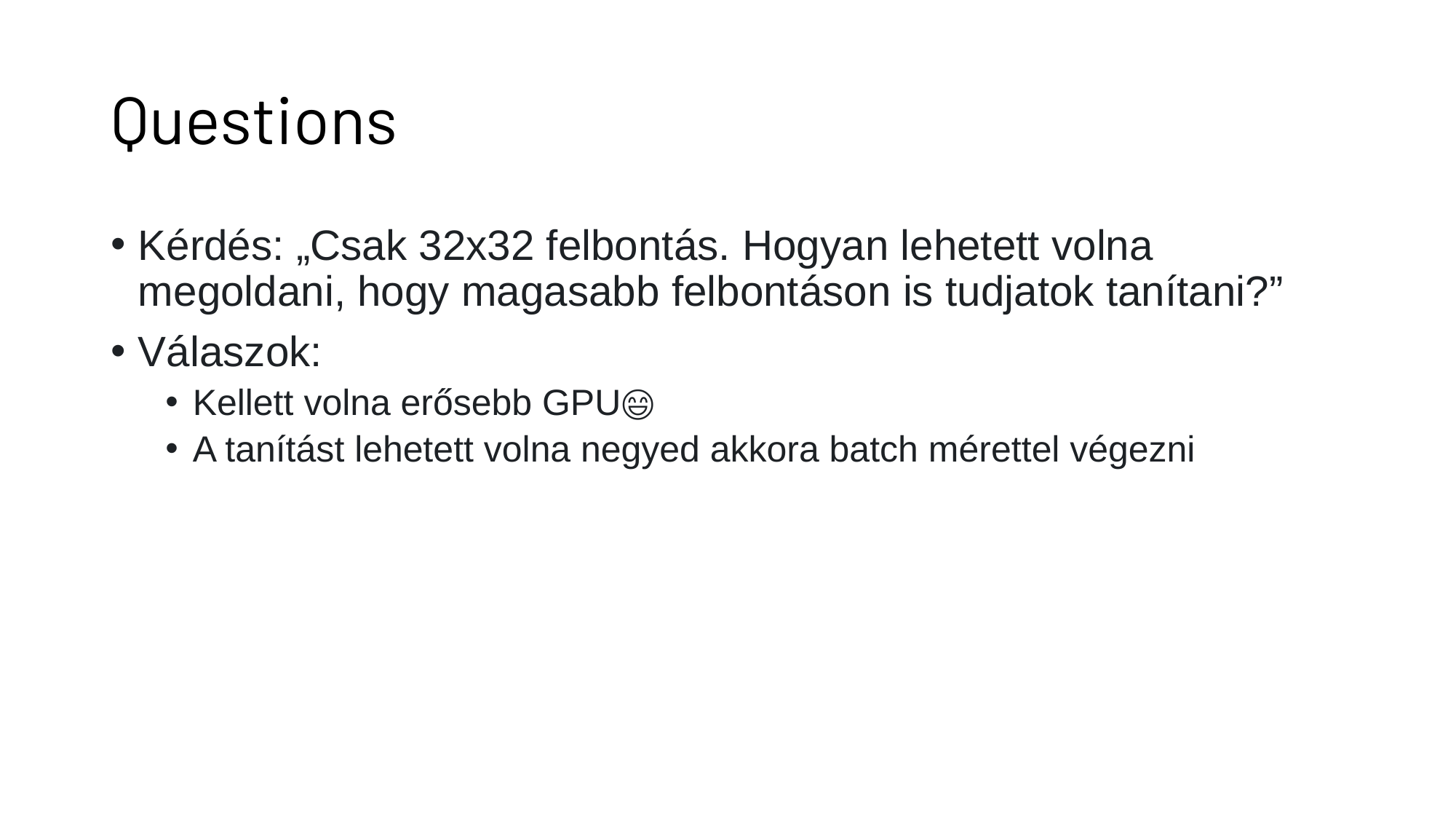

# Questions
Kérdés: „Csak 32x32 felbontás. Hogyan lehetett volna megoldani, hogy magasabb felbontáson is tudjatok tanítani?”
Válaszok:
Kellett volna erősebb GPU😄
A tanítást lehetett volna negyed akkora batch mérettel végezni